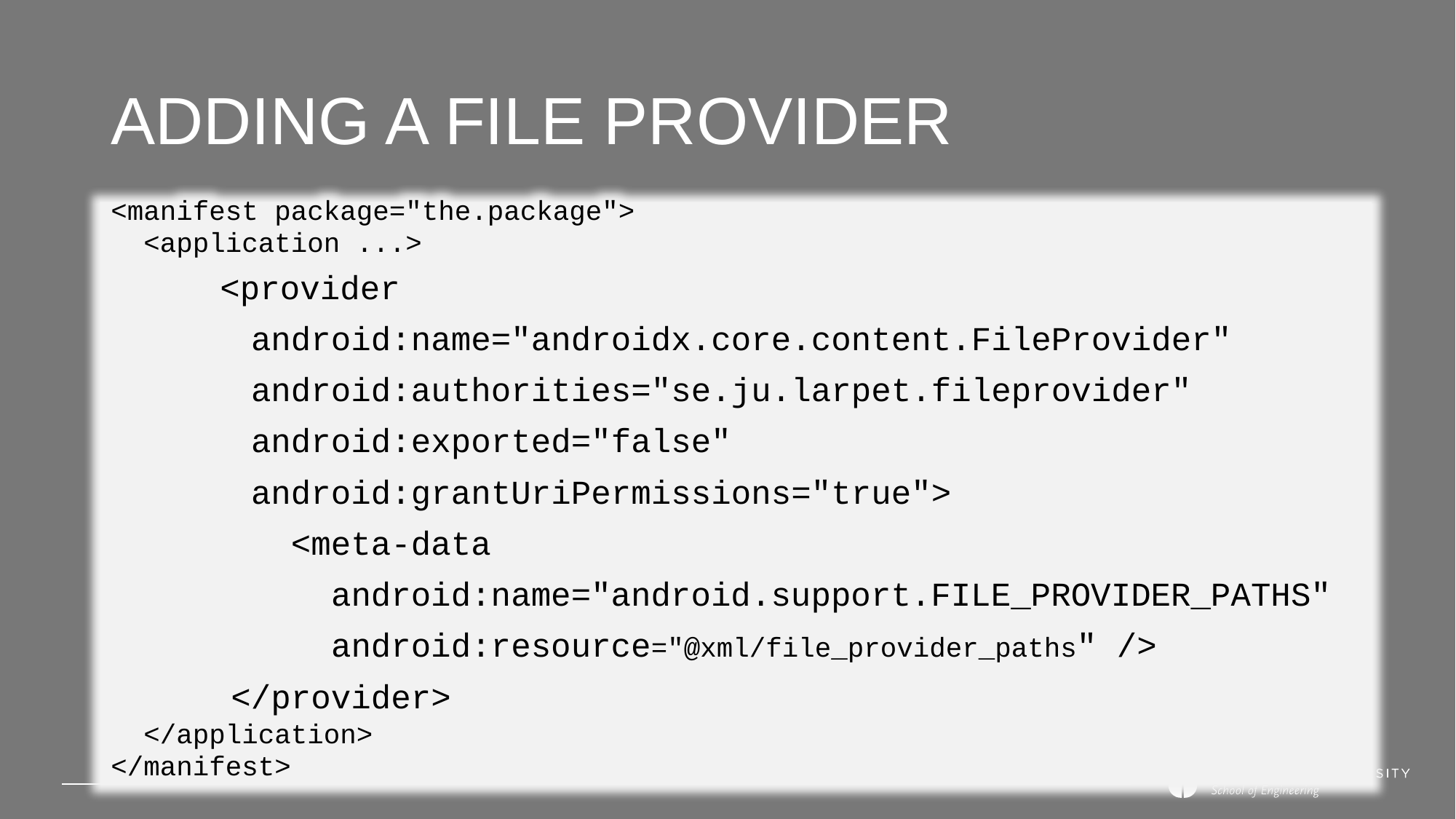

# Adding a file provider
<manifest package="the.package">
  <application ...>
	<provider
       android:name="androidx.core.content.FileProvider"
       android:authorities="se.ju.larpet.fileprovider"
       android:exported="false"
       android:grantUriPermissions="true">
         <meta-data
           android:name="android.support.FILE_PROVIDER_PATHS"
           android:resource="@xml/file_provider_paths" />
      </provider>
  </application>
</manifest>
Content providers can also provide read and write streams to files.